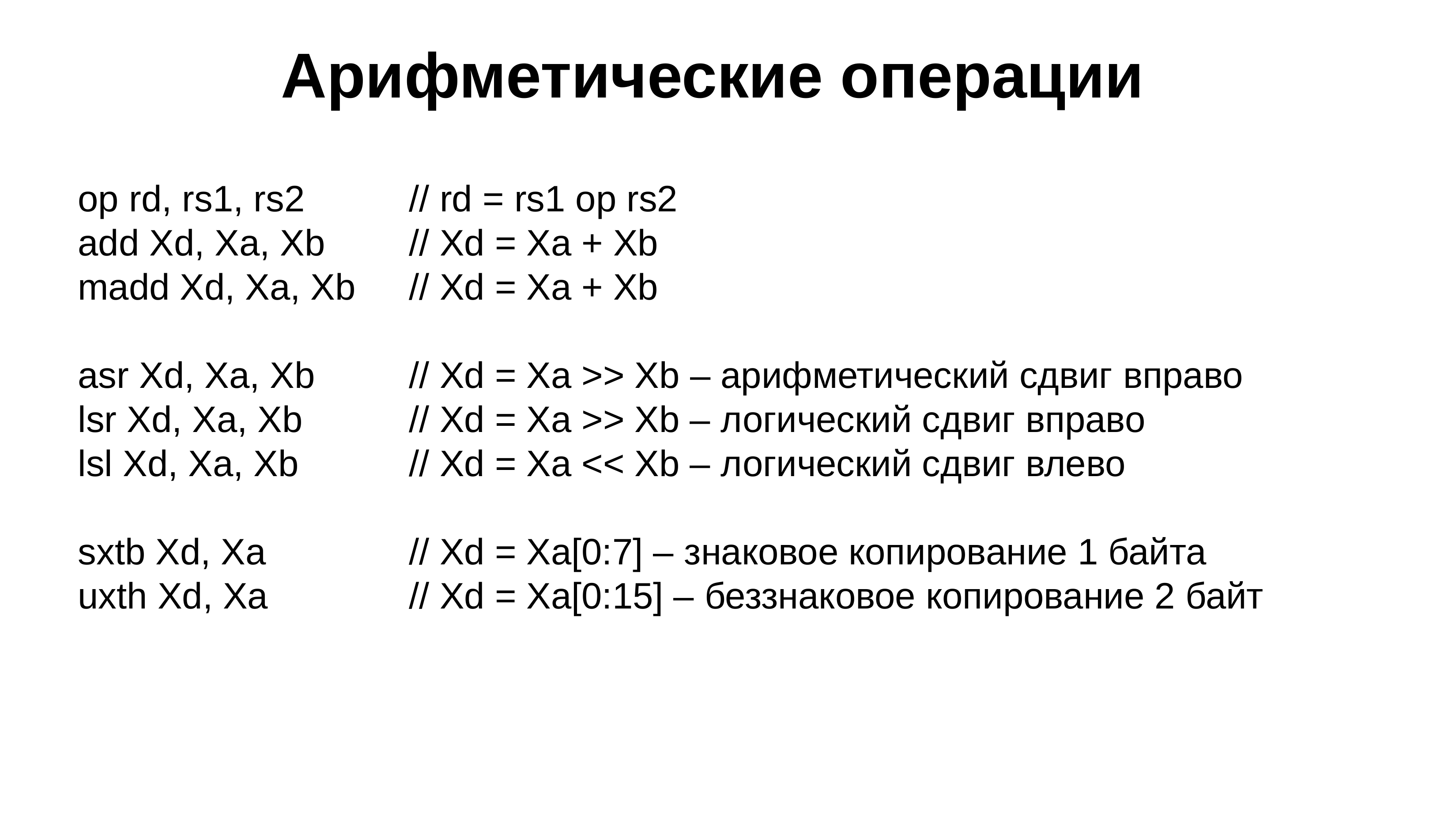

# Арифметические операции
op rd, rs1, rs2		// rd = rs1 op rs2
add Xd, Xa, Xb		// Xd = Xa + Xb
madd Xd, Xa, Xb 	// Xd = Xa + Xb

asr Xd, Xa, Xb 		// Xd = Xa >> Xb – арифметический сдвиг вправо
lsr Xd, Xa, Xb		// Xd = Xa >> Xb – логический сдвиг вправо
lsl Xd, Xa, Xb		// Xd = Xa << Xb – логический сдвиг влево

sxtb Xd, Xa			// Xd = Xa[0:7] – знаковое копирование 1 байта
uxth Xd, Xa			// Xd = Xa[0:15] – беззнаковое копирование 2 байт